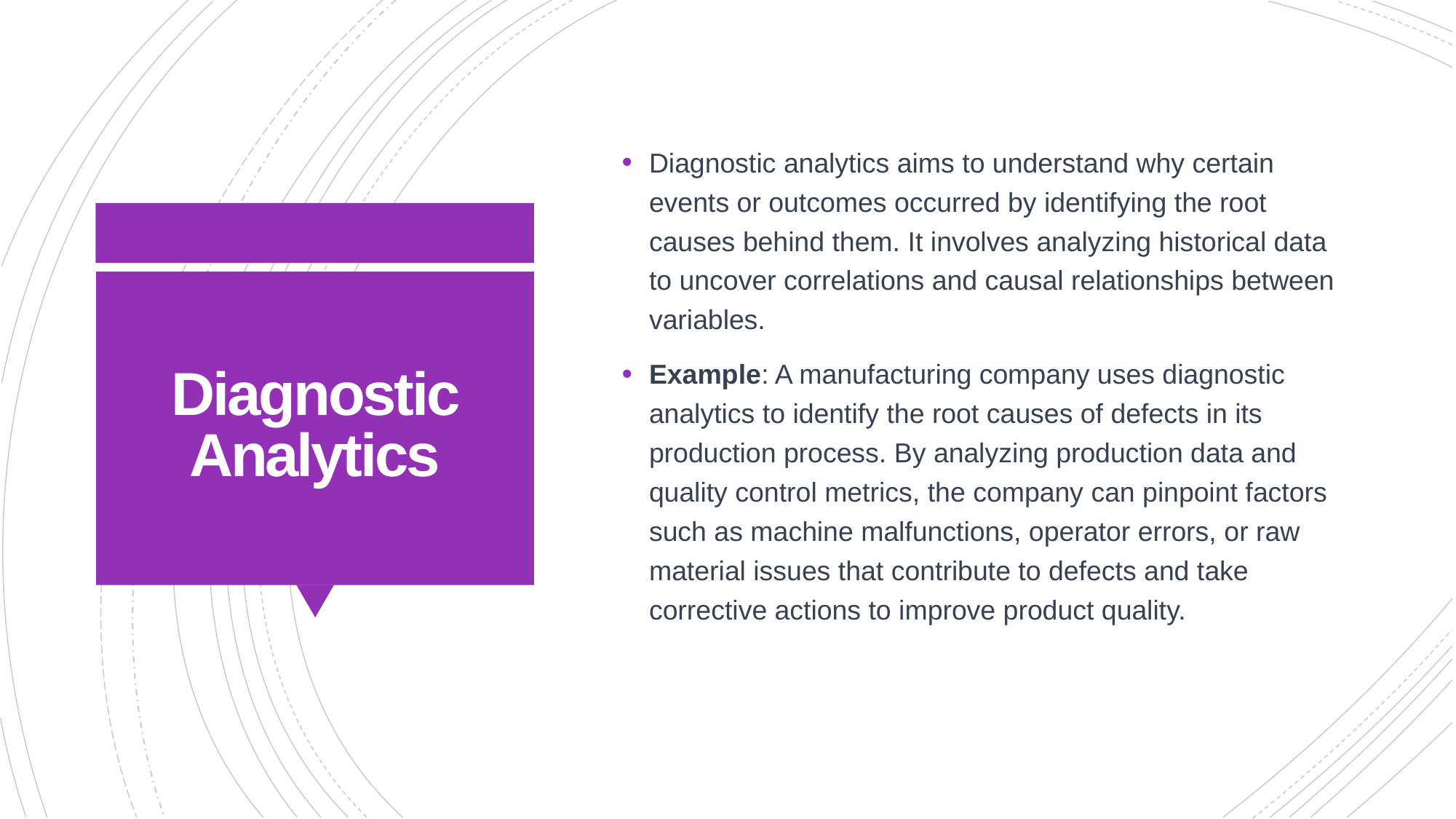

Diagnostic analytics aims to understand why certain events or outcomes occurred by identifying the root causes behind them. It involves analyzing historical data to uncover correlations and causal relationships between variables.
Example: A manufacturing company uses diagnostic analytics to identify the root causes of defects in its production process. By analyzing production data and quality control metrics, the company can pinpoint factors such as machine malfunctions, operator errors, or raw material issues that contribute to defects and take corrective actions to improve product quality.

# Diagnostic Analytics